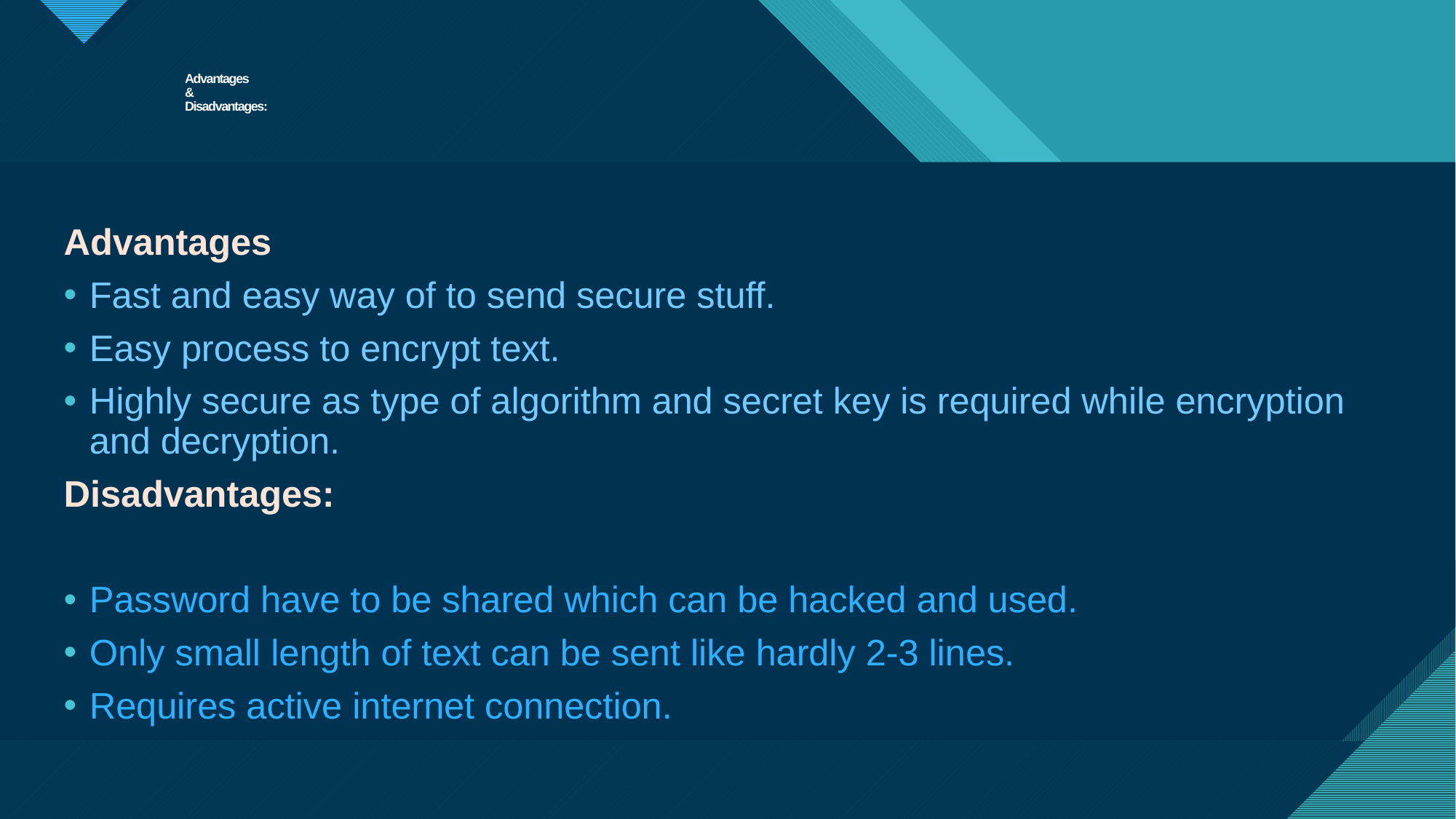

# Advantages & Disadvantages:
Advantages
Fast and easy way of to send secure stuff.
Easy process to encrypt text.
Highly secure as type of algorithm and secret key is required while encryption and decryption.
Disadvantages:

Password have to be shared which can be hacked and used.
Only small length of text can be sent like hardly 2-3 lines.
Requires active internet connection.